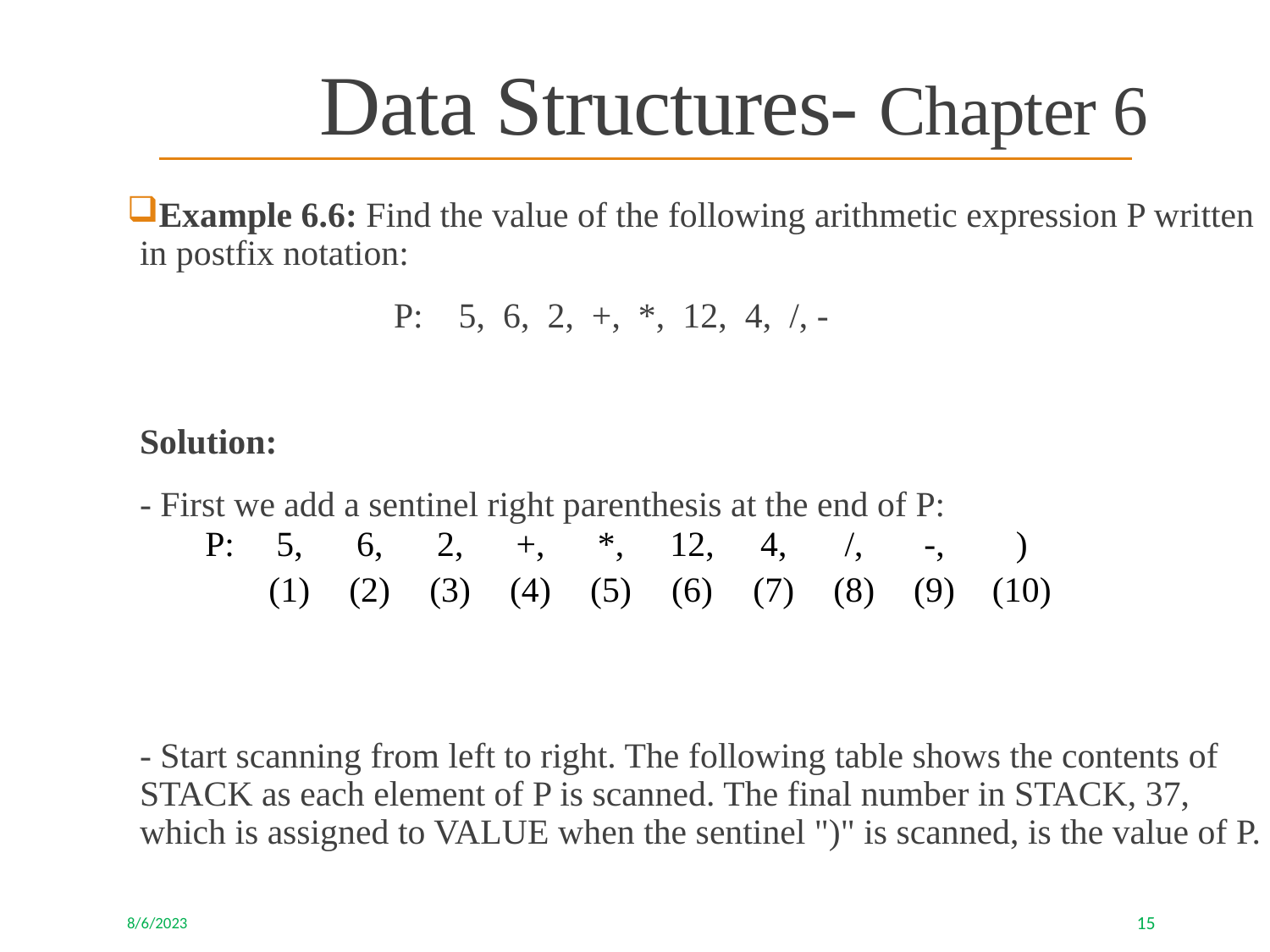

Data Structures- Chapter 6
Example 6.6: Find the value of the following arithmetic expression P written in postfix notation:
			P:    5,  6,  2,  +,  *,  12,  4,  /, -

	Solution:
	- First we add a sentinel right parenthesis at the end of P:

	- Start scanning from left to right. The following table shows the contents of STACK as each element of P is scanned. The final number in STACK, 37, which is assigned to VALUE when the sentinel ")" is scanned, is the value of P.
| P: | 5, | 6, | 2, | +, | \*, | 12, | 4, | /, | -, | ) |
| --- | --- | --- | --- | --- | --- | --- | --- | --- | --- | --- |
|  | (1) | (2) | (3) | (4) | (5) | (6) | (7) | (8) | (9) | (10) |
8/6/2023
15